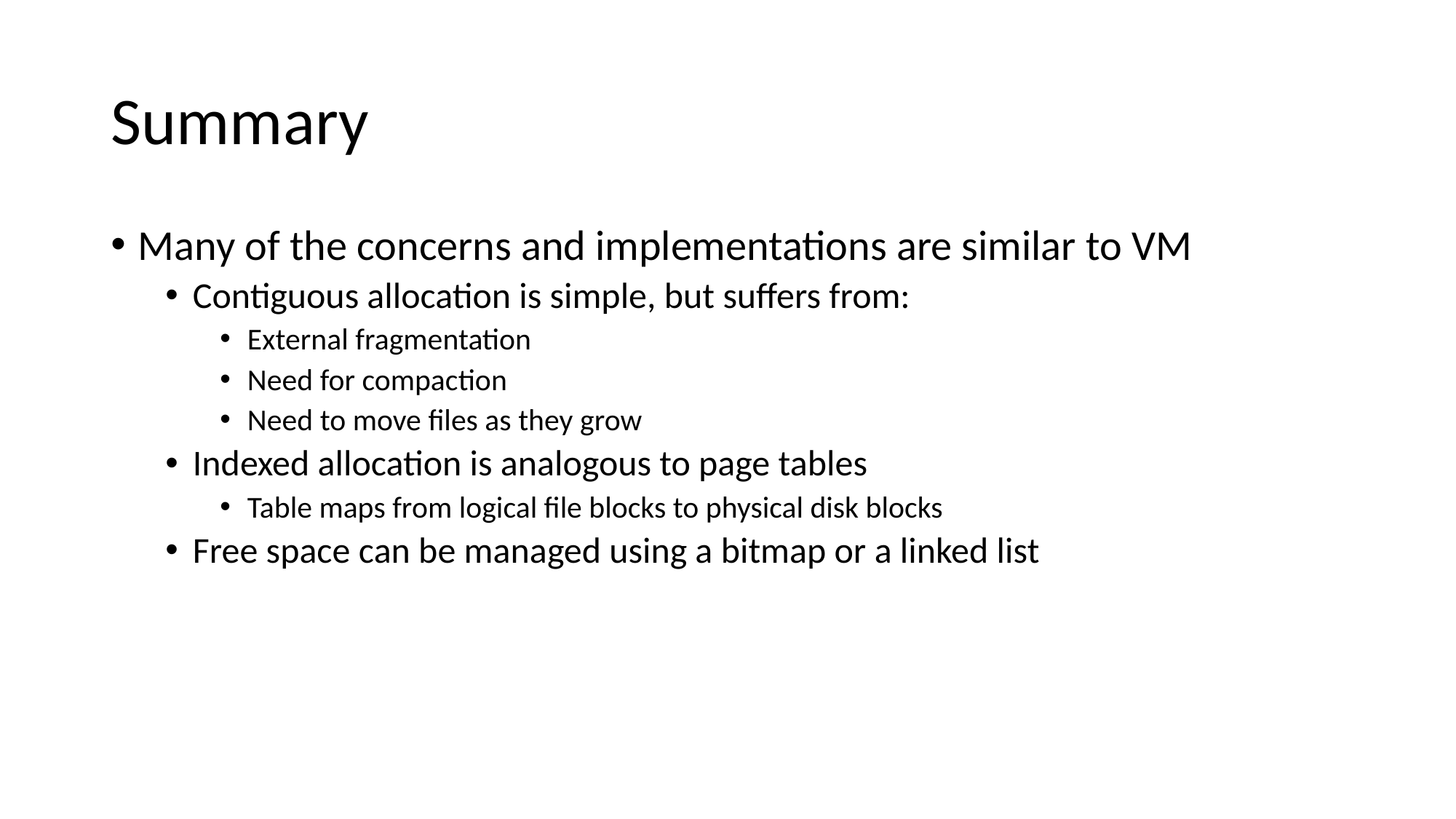

# Summary
Many of the concerns and implementations are similar to VM
Contiguous allocation is simple, but suffers from:
External fragmentation
Need for compaction
Need to move files as they grow
Indexed allocation is analogous to page tables
Table maps from logical file blocks to physical disk blocks
Free space can be managed using a bitmap or a linked list